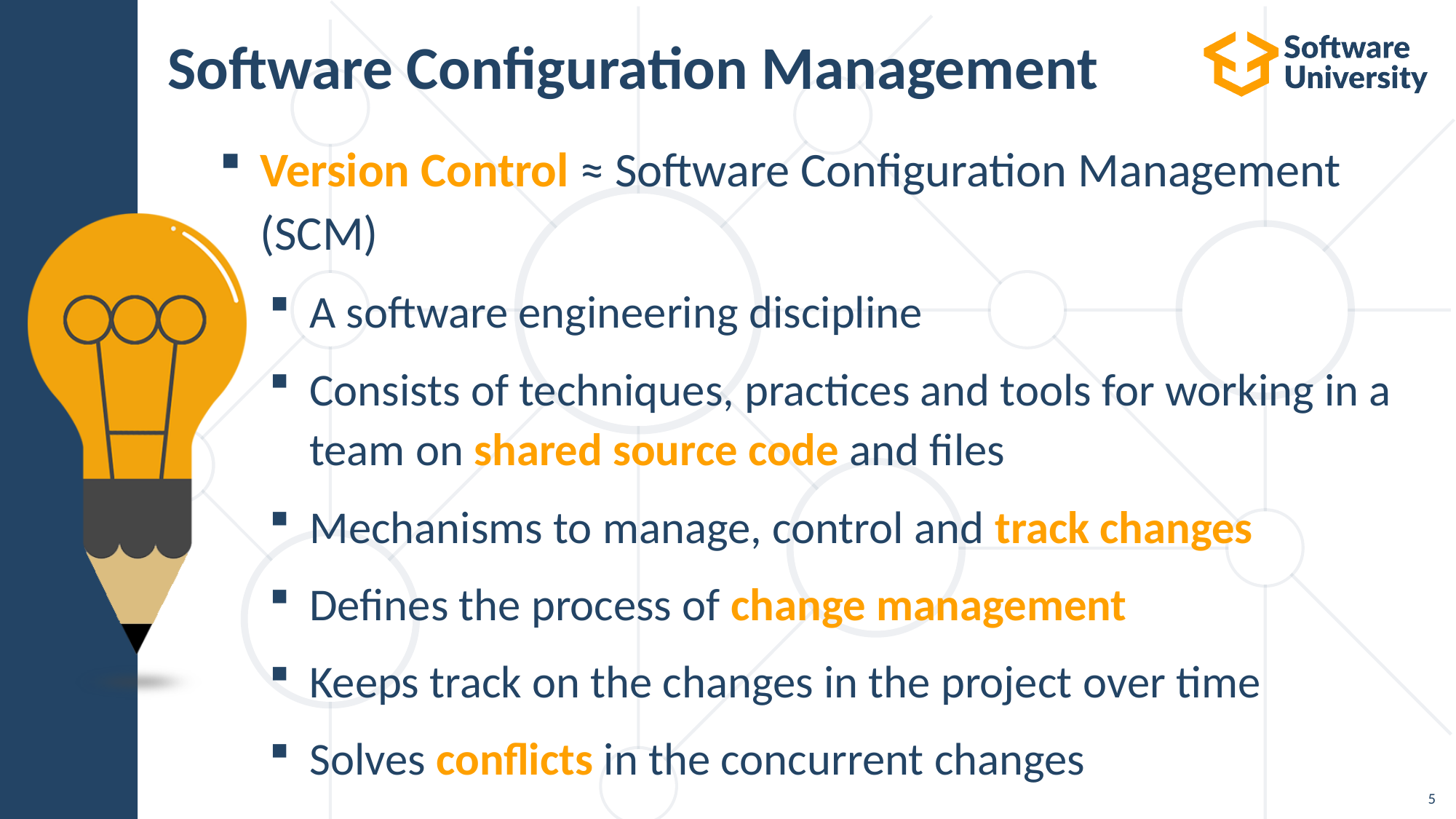

# Software Configuration Management
Version Control ≈ Software Configuration Management (SCM)
A software engineering discipline
Consists of techniques, practices and tools for working in a team on shared source code and files
Mechanisms to manage, control and track changes
Defines the process of change management
Keeps track on the changes in the project over time
Solves conflicts in the concurrent changes
5